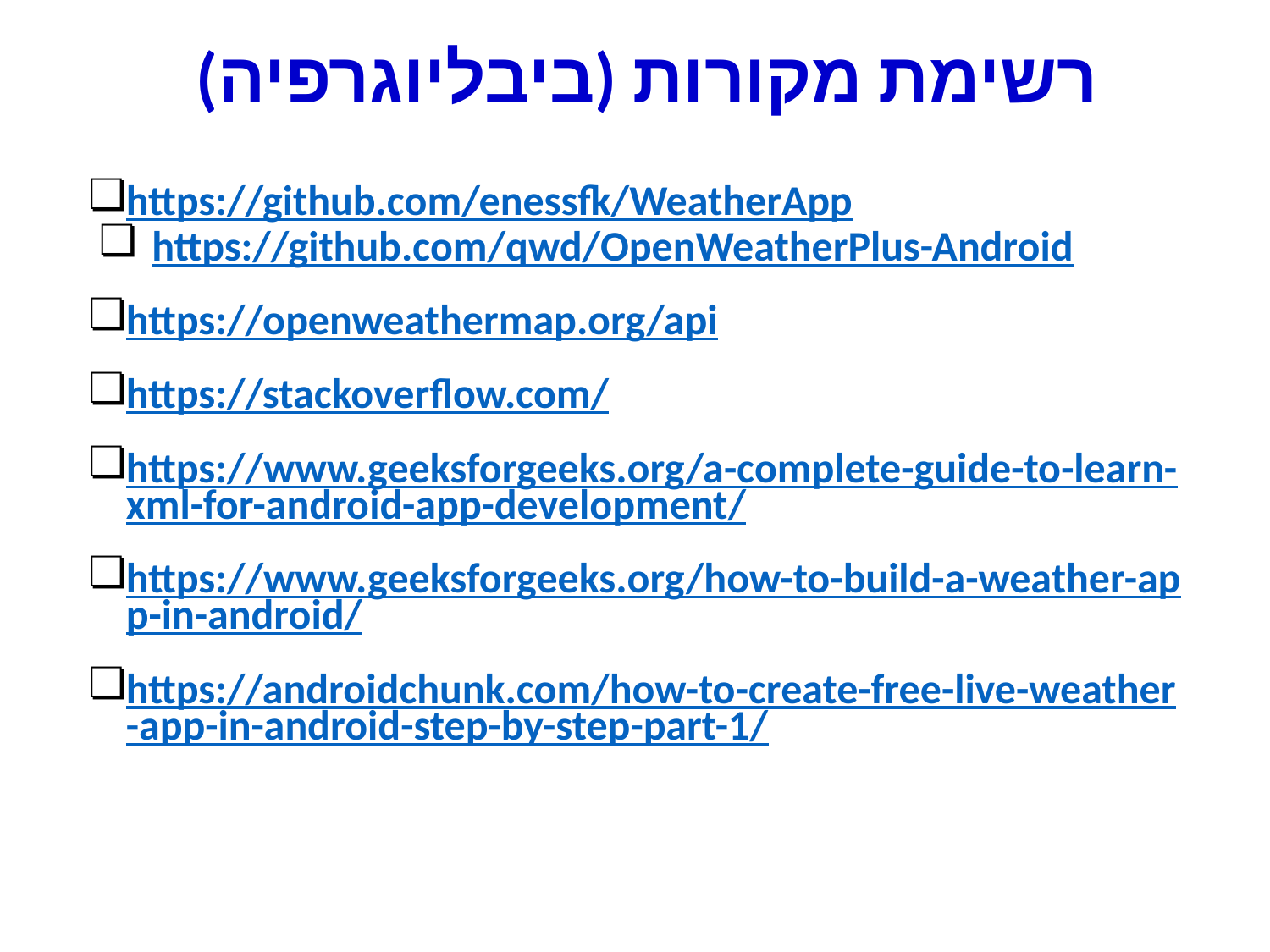

רשימת מקורות (ביבליוגרפיה)
https://github.com/enessfk/WeatherApp
https://github.com/qwd/OpenWeatherPlus-Android
https://openweathermap.org/api
https://stackoverflow.com/
https://www.geeksforgeeks.org/a-complete-guide-to-learn-xml-for-android-app-development/
https://www.geeksforgeeks.org/how-to-build-a-weather-app-in-android/
https://androidchunk.com/how-to-create-free-live-weather-app-in-android-step-by-step-part-1/